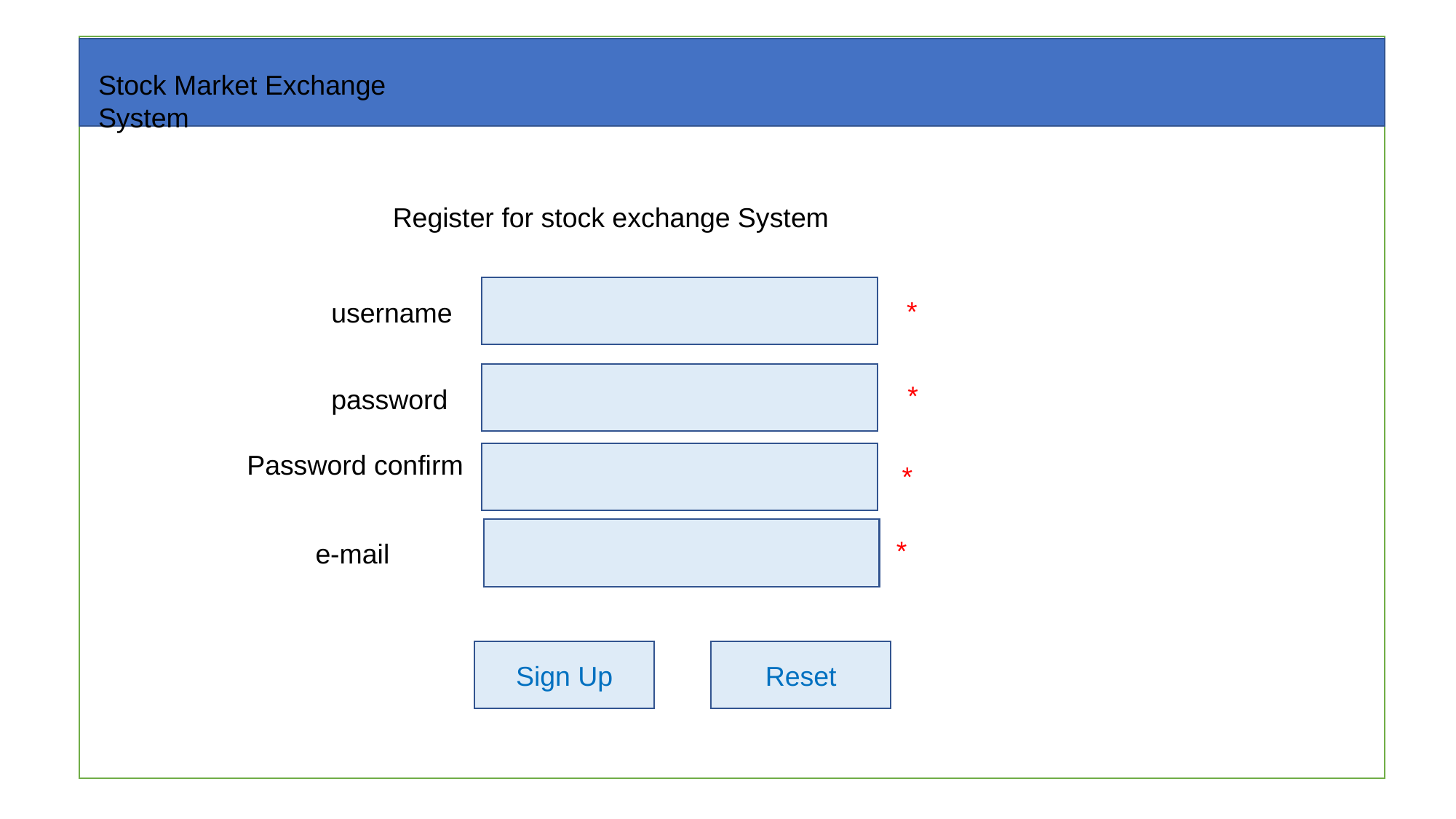

Stock Market Exchange System
Register for stock exchange System

*
username

*
password
Password confirm

*

*
e-mail
Sign Up
Reset